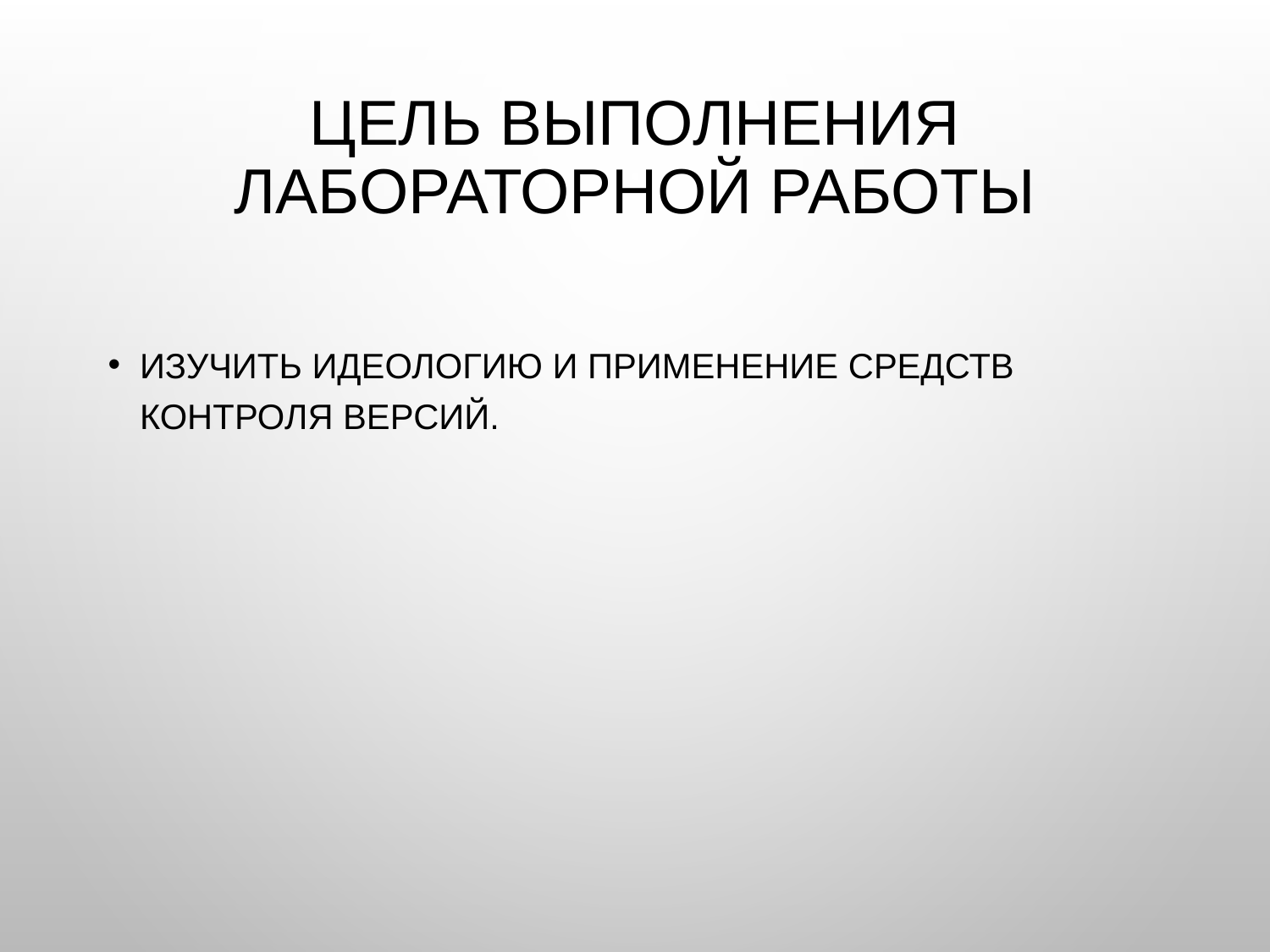

# Цель выполнения лабораторной работы
изучить идеологию и применение средств контроля версий.